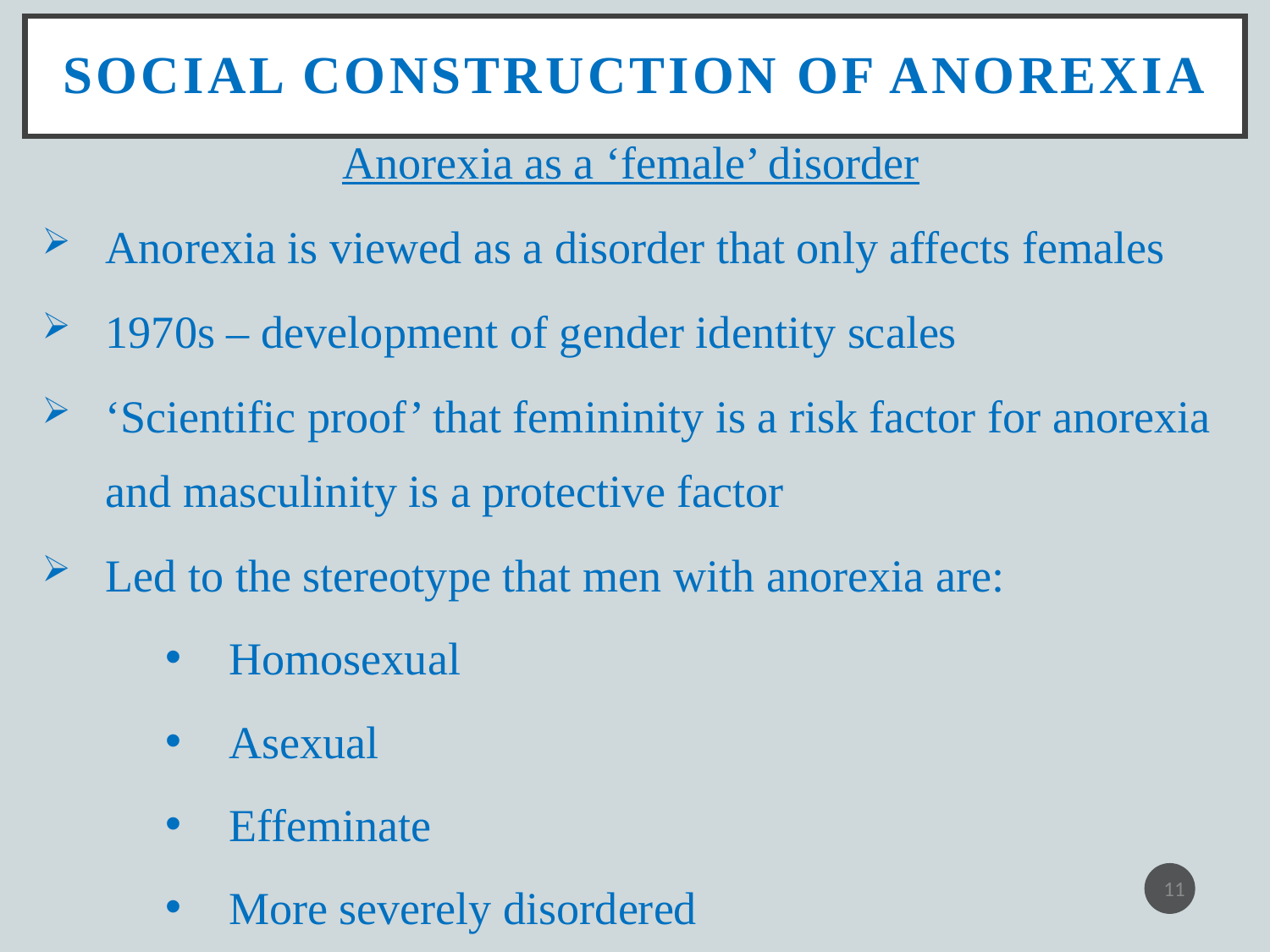

# Social Construction of Anorexia
Anorexia as a ‘female’ disorder
Anorexia is viewed as a disorder that only affects females
1970s – development of gender identity scales
‘Scientific proof’ that femininity is a risk factor for anorexia and masculinity is a protective factor
Led to the stereotype that men with anorexia are:
Homosexual
Asexual
Effeminate
More severely disordered

11